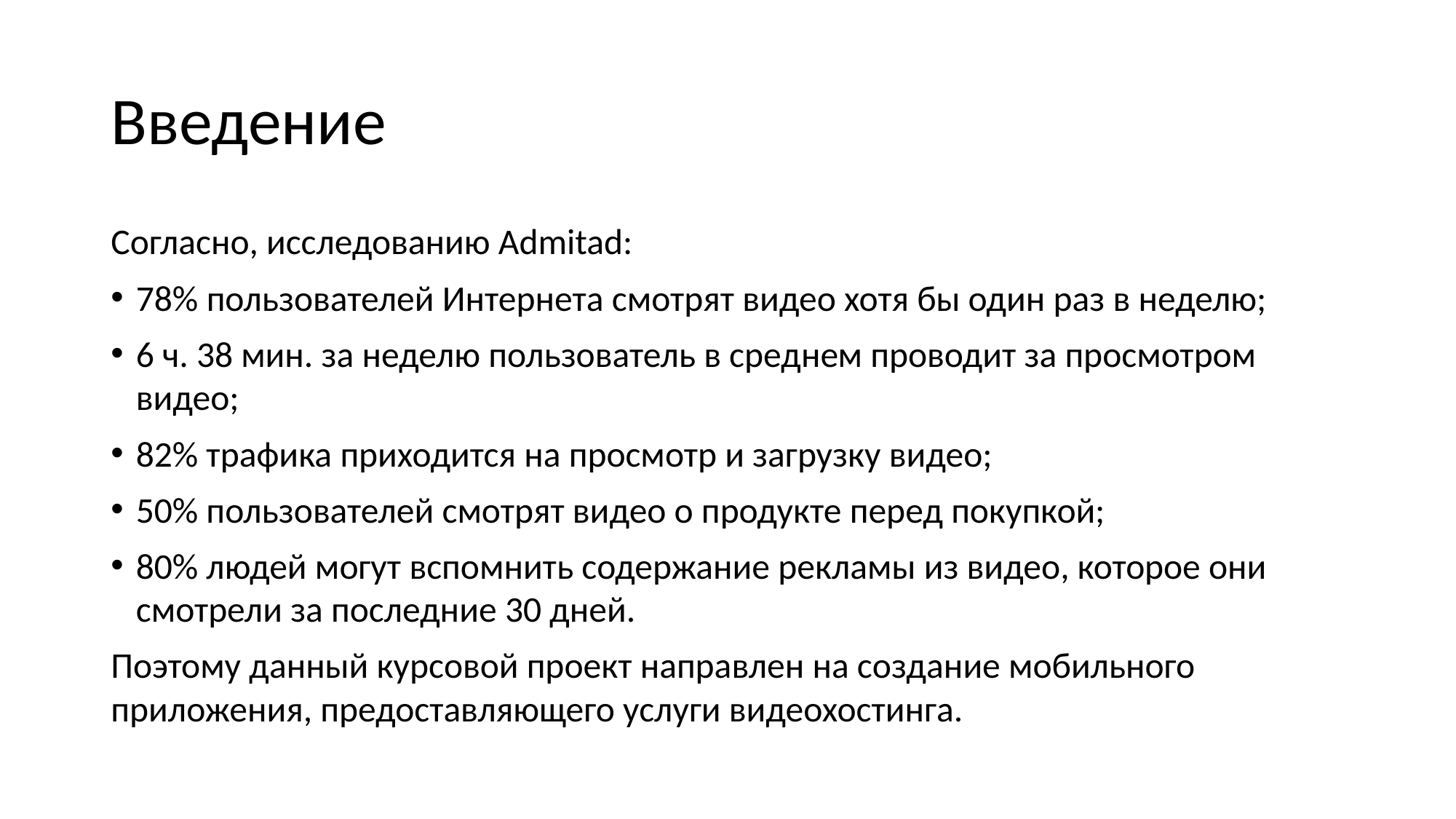

# Введение
Согласно, исследованию Admitad:
78% пользователей Интернета смотрят видео хотя бы один раз в неделю;
6 ч. 38 мин. за неделю пользователь в среднем проводит за просмотром видео;
82% трафика приходится на просмотр и загрузку видео;
50% пользователей смотрят видео о продукте перед покупкой;
80% людей могут вспомнить содержание рекламы из видео, которое они смотрели за последние 30 дней.
Поэтому данный курсовой проект направлен на создание мобильного приложения, предоставляющего услуги видеохостинга.